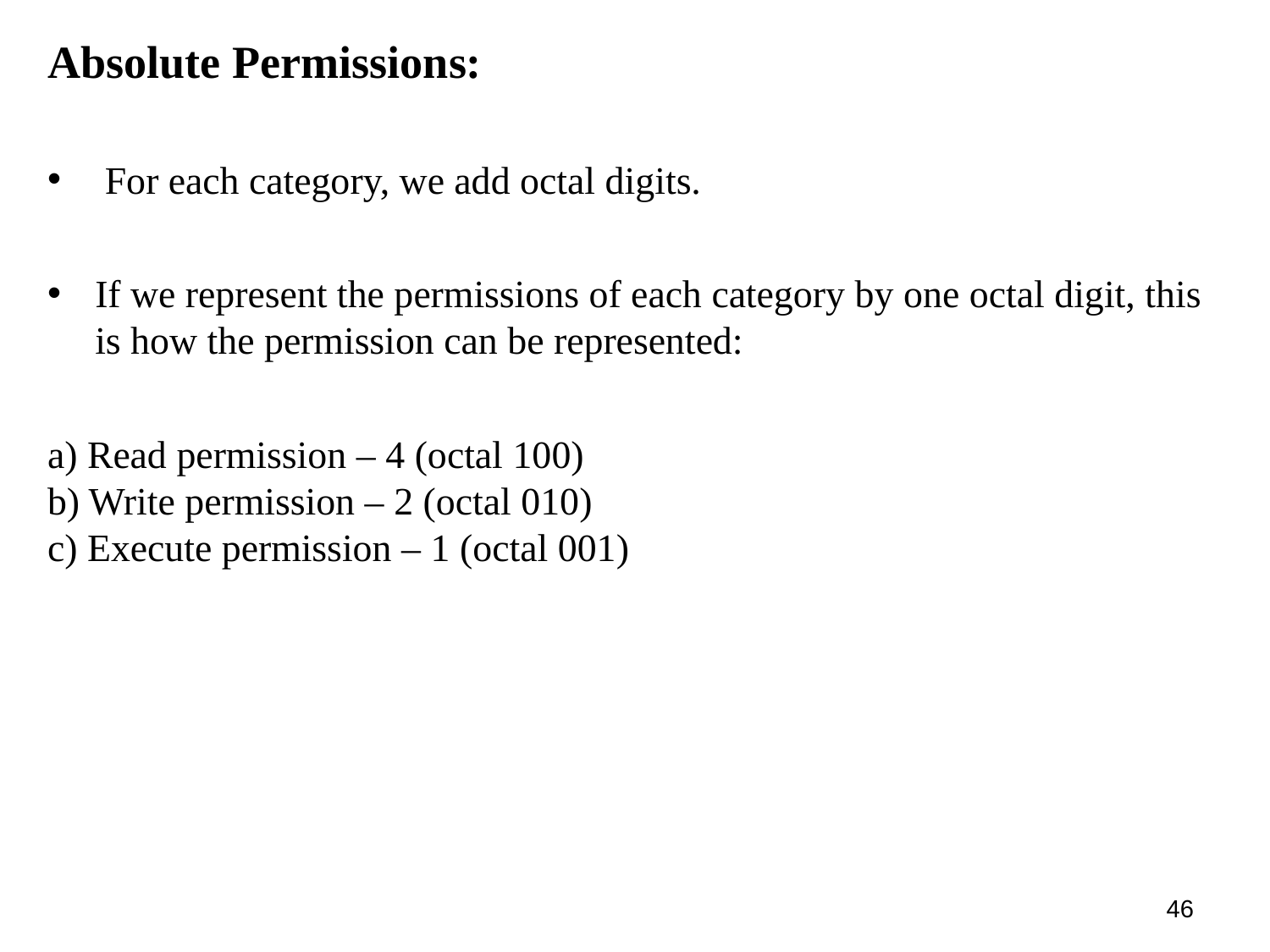

Absolute Permissions:

 For each category, we add octal digits.

If we represent the permissions of each category by one octal digit, this is how the permission can be represented:

a) Read permission – 4 (octal 100)
b) Write permission – 2 (octal 010)
c) Execute permission – 1 (octal 001)

46